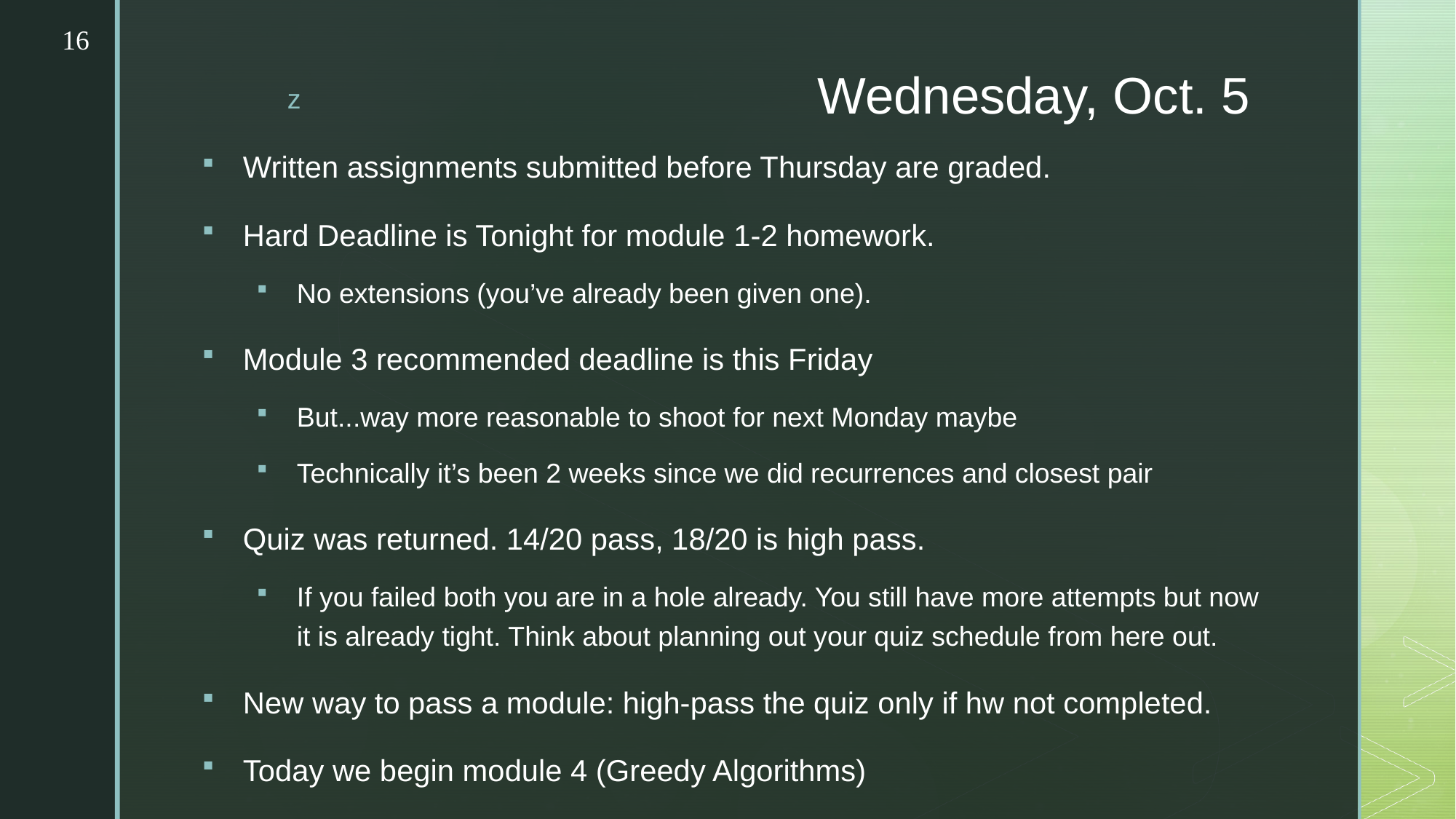

16
# Wednesday, Oct. 5
Written assignments submitted before Thursday are graded.
Hard Deadline is Tonight for module 1-2 homework.
No extensions (you’ve already been given one).
Module 3 recommended deadline is this Friday
But...way more reasonable to shoot for next Monday maybe
Technically it’s been 2 weeks since we did recurrences and closest pair
Quiz was returned. 14/20 pass, 18/20 is high pass.
If you failed both you are in a hole already. You still have more attempts but now it is already tight. Think about planning out your quiz schedule from here out.
New way to pass a module: high-pass the quiz only if hw not completed.
Today we begin module 4 (Greedy Algorithms)